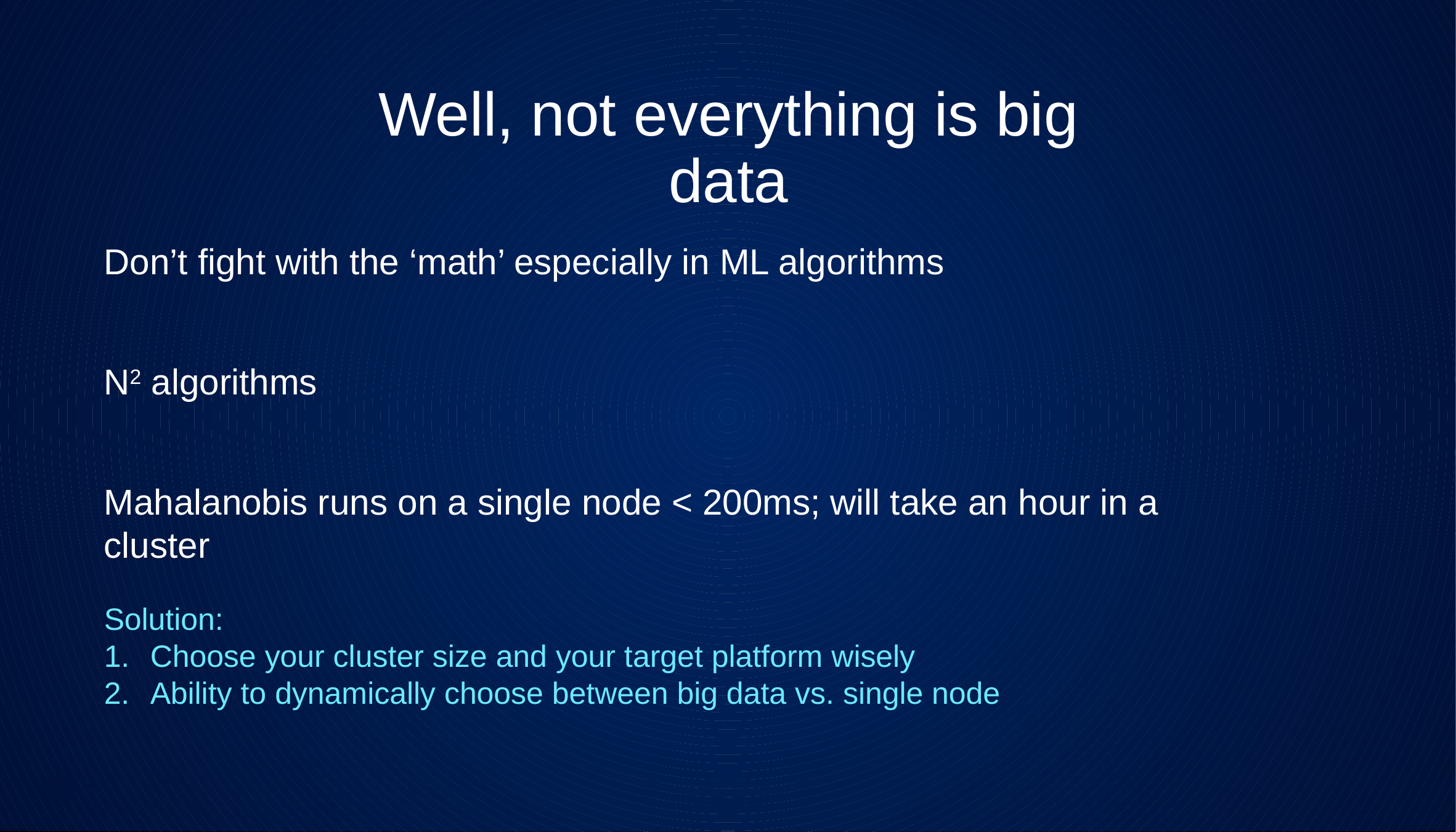

Well, not everything is big data
Don’t fight with the ‘math’ especially in ML algorithms
N2 algorithms
Mahalanobis runs on a single node < 200ms; will take an hour in a cluster
Solution:
Choose your cluster size and your target platform wisely
Ability to dynamically choose between big data vs. single node